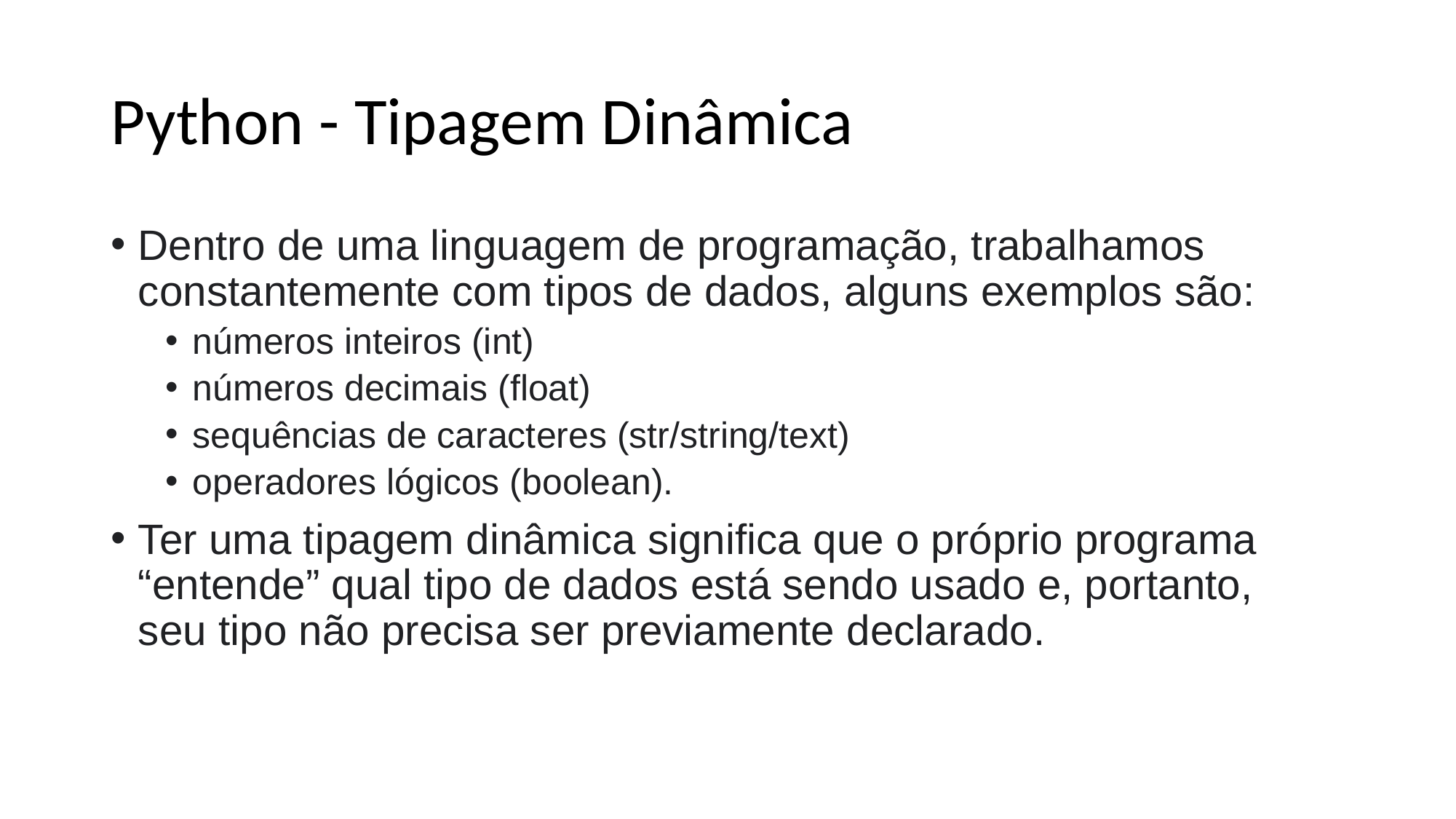

# Python - Tipagem Dinâmica
Dentro de uma linguagem de programação, trabalhamos constantemente com tipos de dados, alguns exemplos são:
números inteiros (int)
números decimais (float)
sequências de caracteres (str/string/text)
operadores lógicos (boolean).
Ter uma tipagem dinâmica significa que o próprio programa “entende” qual tipo de dados está sendo usado e, portanto, seu tipo não precisa ser previamente declarado.